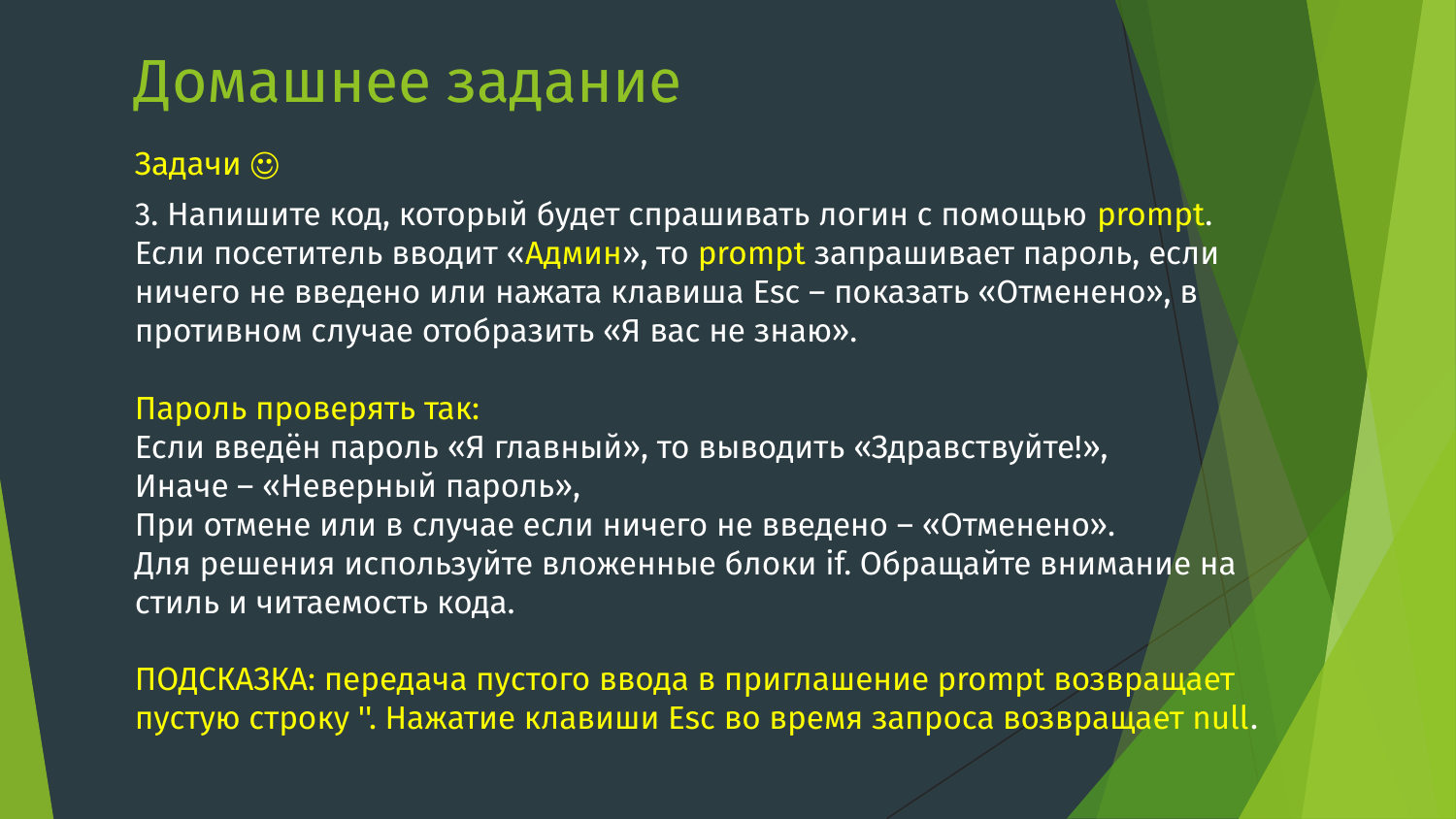

# Домашнее задание
Задачи ☺
3. Напишите код, который будет спрашивать логин с помощью prompt.
Если посетитель вводит «Админ», то prompt запрашивает пароль, если ничего не введено или нажата клавиша Esc – показать «Отменено», в противном случае отобразить «Я вас не знаю».

Пароль проверять так:
Если введён пароль «Я главный», то выводить «Здравствуйте!»,
Иначе – «Неверный пароль»,
При отмене или в случае если ничего не введено – «Отменено».
Для решения используйте вложенные блоки if. Обращайте внимание на стиль и читаемость кода.

ПОДСКАЗКА: передача пустого ввода в приглашение prompt возвращает пустую строку ''. Нажатие клавиши Esc во время запроса возвращает null.